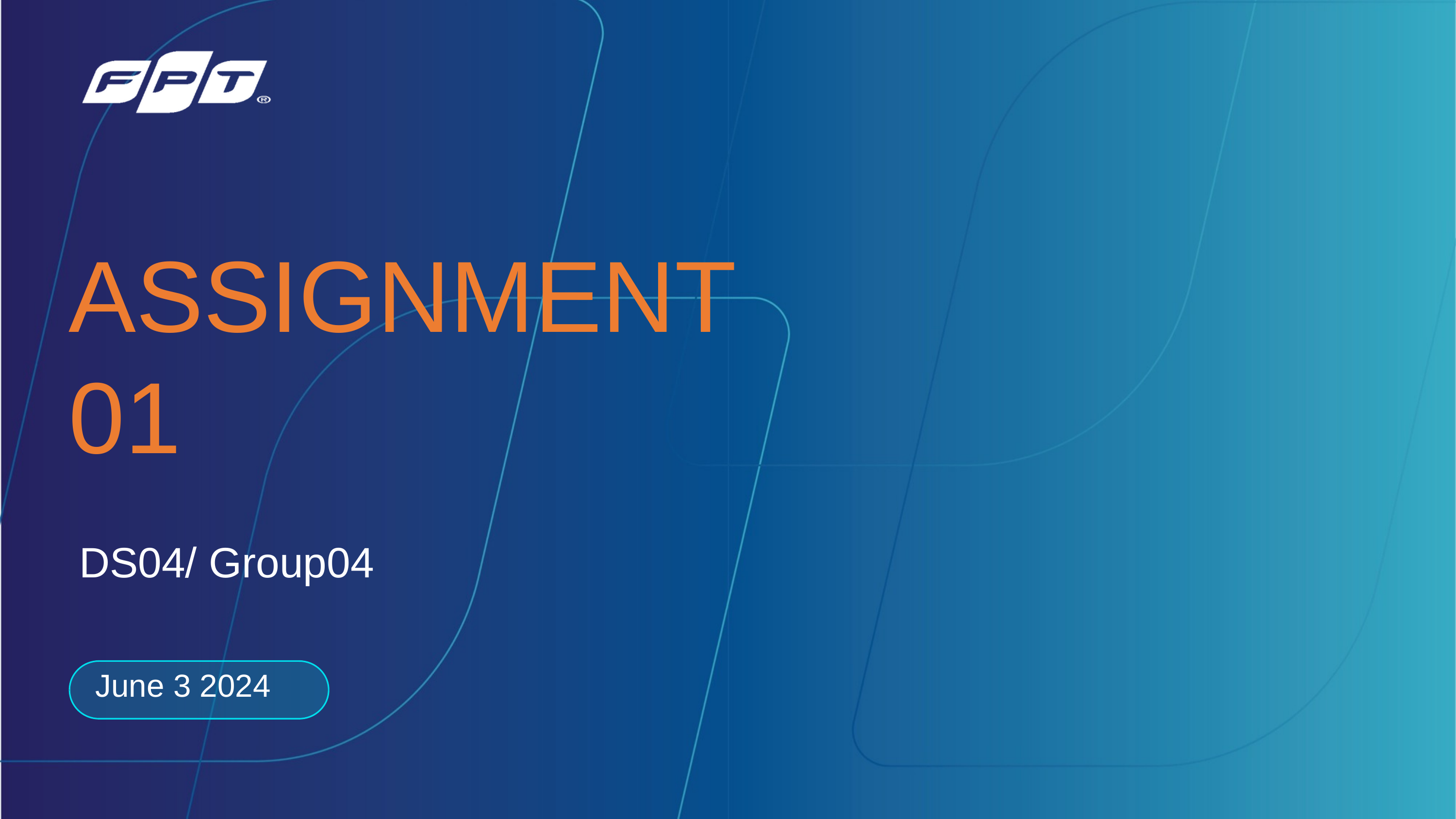

ASSIGNMENT 01

DS04/ Group04

June 3 2024